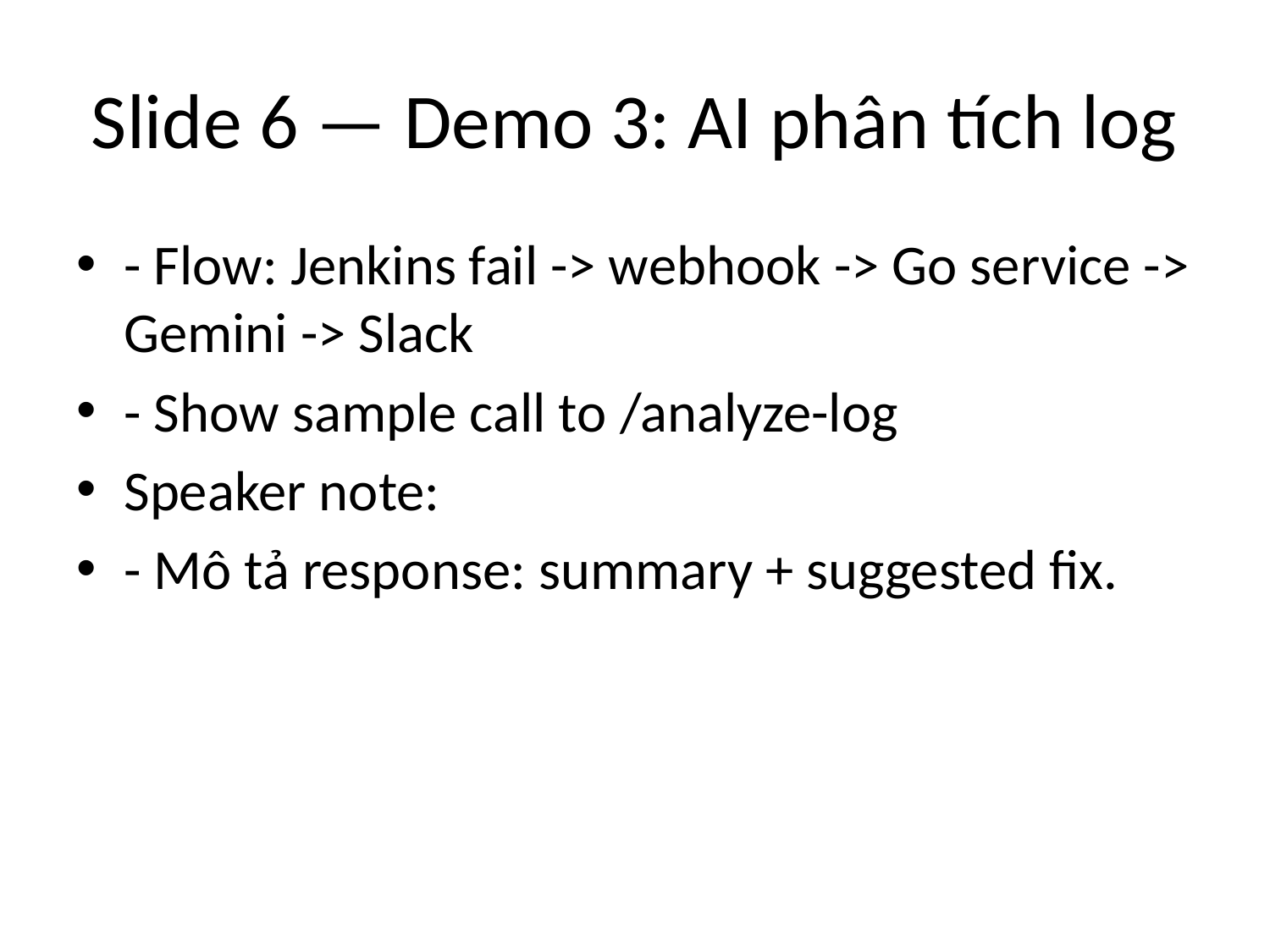

# Slide 6 — Demo 3: AI phân tích log
- Flow: Jenkins fail -> webhook -> Go service -> Gemini -> Slack
- Show sample call to /analyze-log
Speaker note:
- Mô tả response: summary + suggested fix.